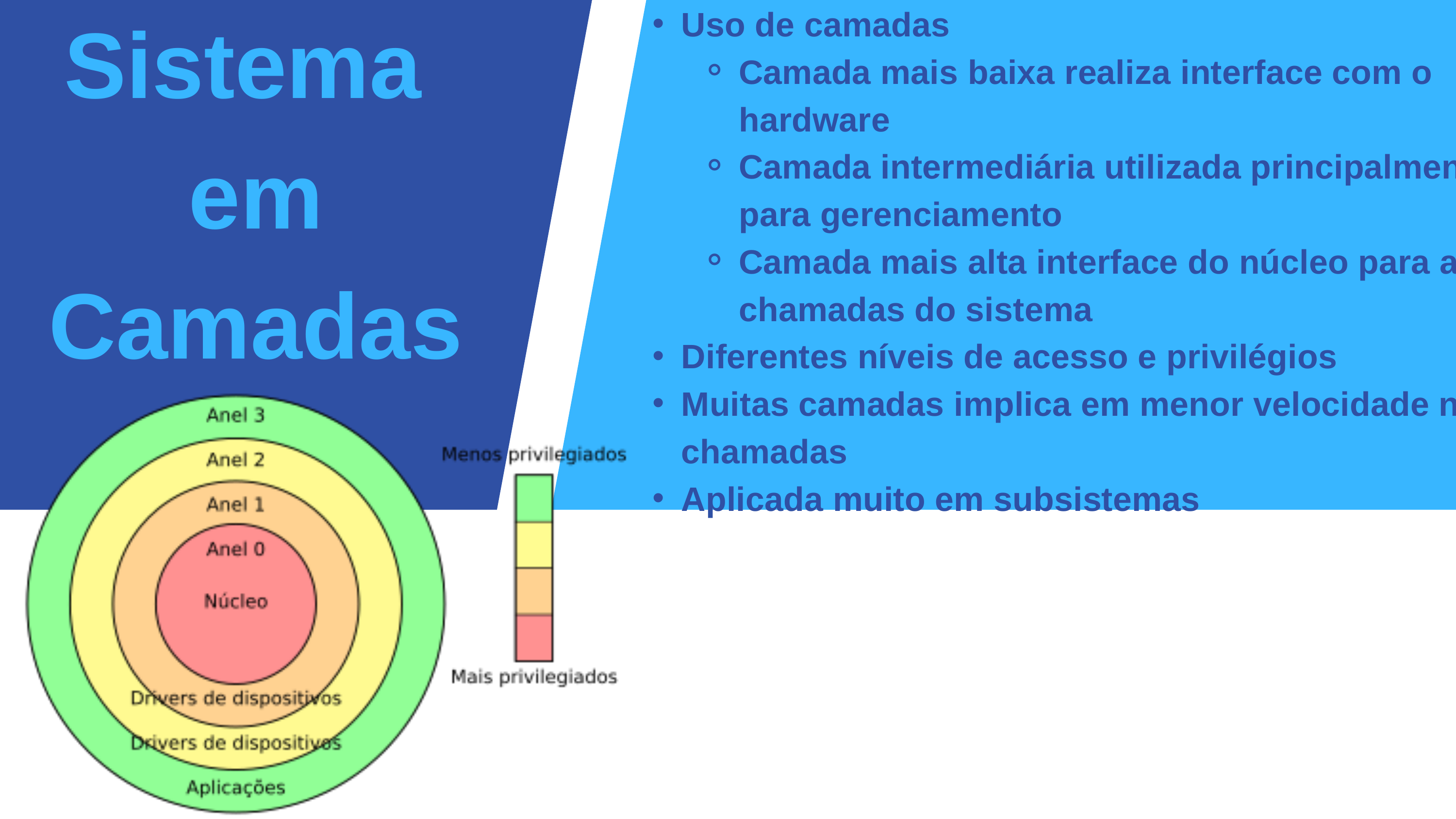

Sistema
em
Camadas
Uso de camadas
Camada mais baixa realiza interface com o hardware
Camada intermediária utilizada principalmente para gerenciamento
Camada mais alta interface do núcleo para as chamadas do sistema
Diferentes níveis de acesso e privilégios
Muitas camadas implica em menor velocidade nas chamadas
Aplicada muito em subsistemas